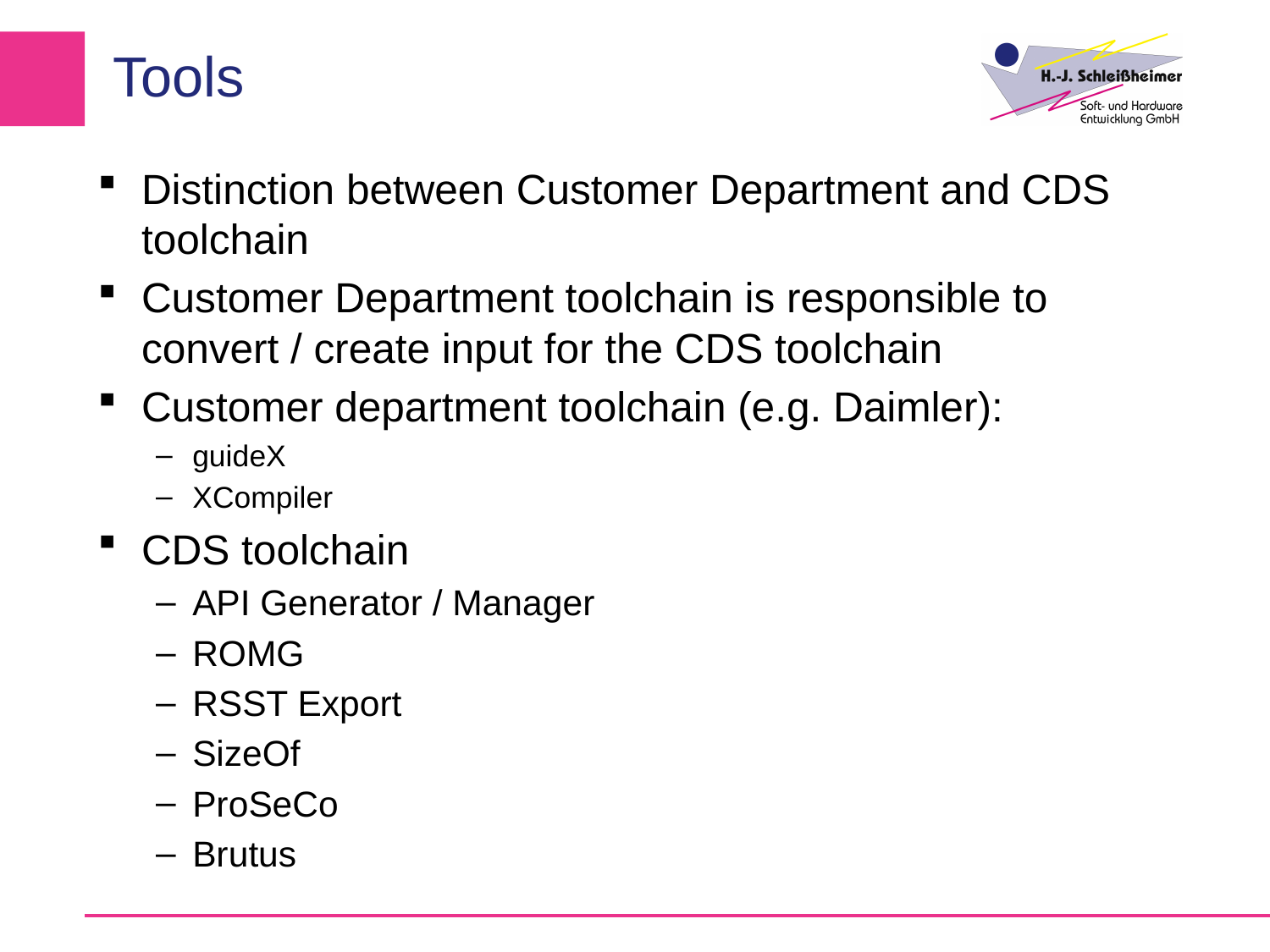

# Tools
Distinction between Customer Department and CDS toolchain
Customer Department toolchain is responsible to convert / create input for the CDS toolchain
Customer department toolchain (e.g. Daimler):
guideX
XCompiler
CDS toolchain
API Generator / Manager
ROMG
RSST Export
SizeOf
ProSeCo
Brutus